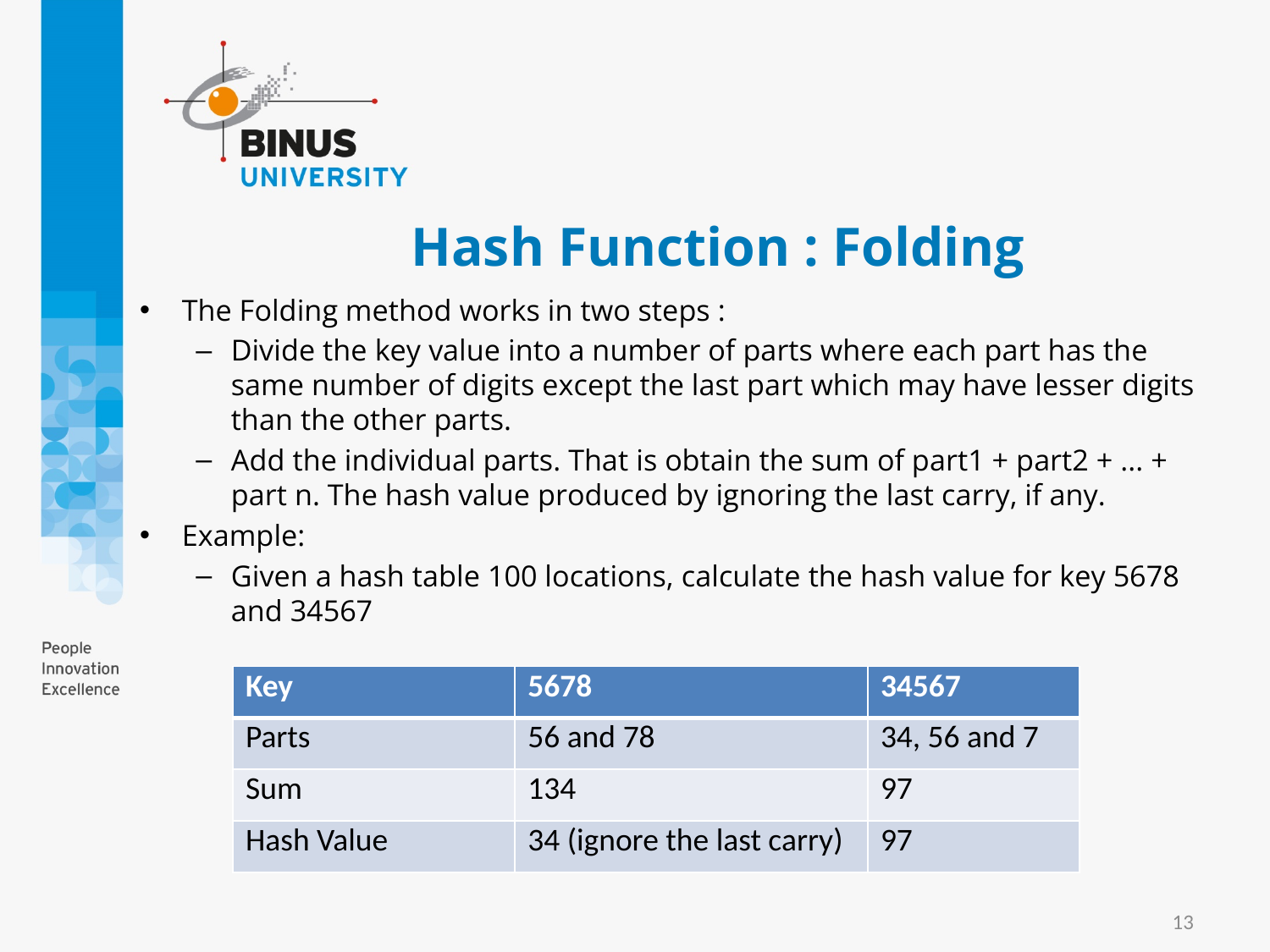

# Hash Function : Folding
The Folding method works in two steps :
Divide the key value into a number of parts where each part has the same number of digits except the last part which may have lesser digits than the other parts.
Add the individual parts. That is obtain the sum of part1 + part2 + ... + part n. The hash value produced by ignoring the last carry, if any.
Example:
Given a hash table 100 locations, calculate the hash value for key 5678 and 34567

| Key | 5678 | 34567 |
| --- | --- | --- |
| Parts | 56 and 78 | 34, 56 and 7 |
| Sum | 134 | 97 |
| Hash Value | 34 (ignore the last carry) | 97 |
13